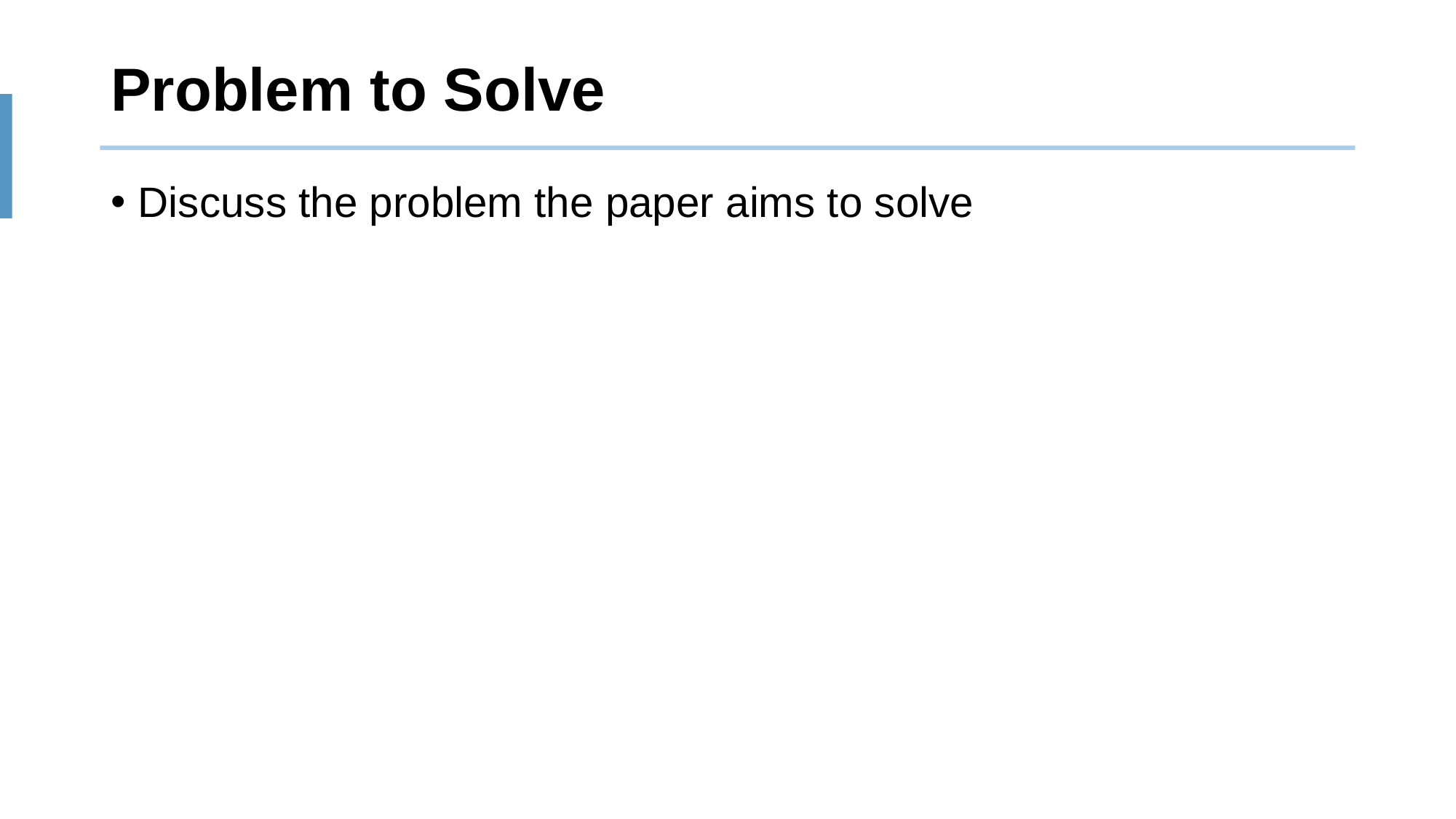

# Problem to Solve
Discuss the problem the paper aims to solve